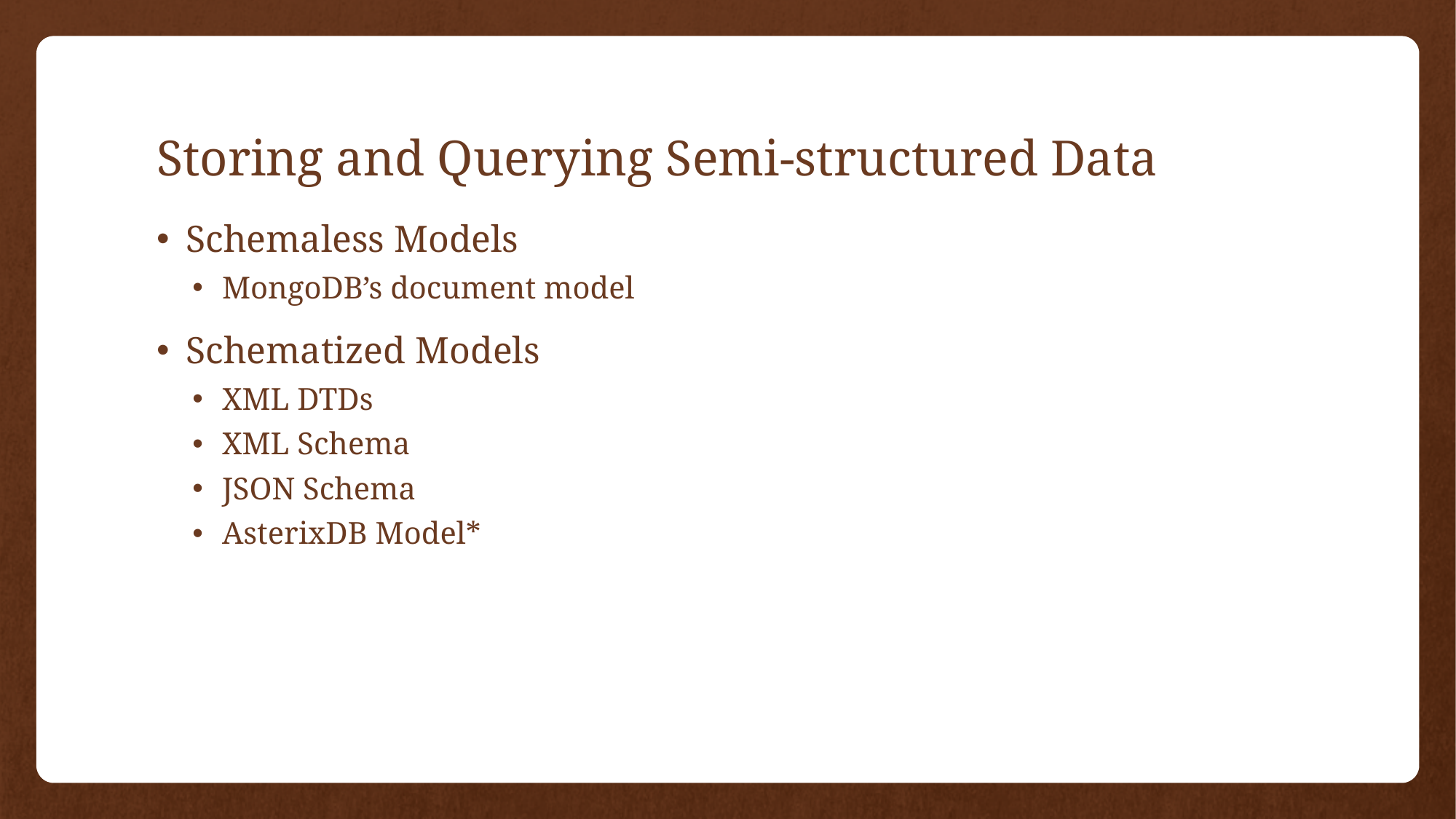

# Storing and Querying Semi-structured Data
Schemaless Models
MongoDB’s document model
Schematized Models
XML DTDs
XML Schema
JSON Schema
AsterixDB Model*